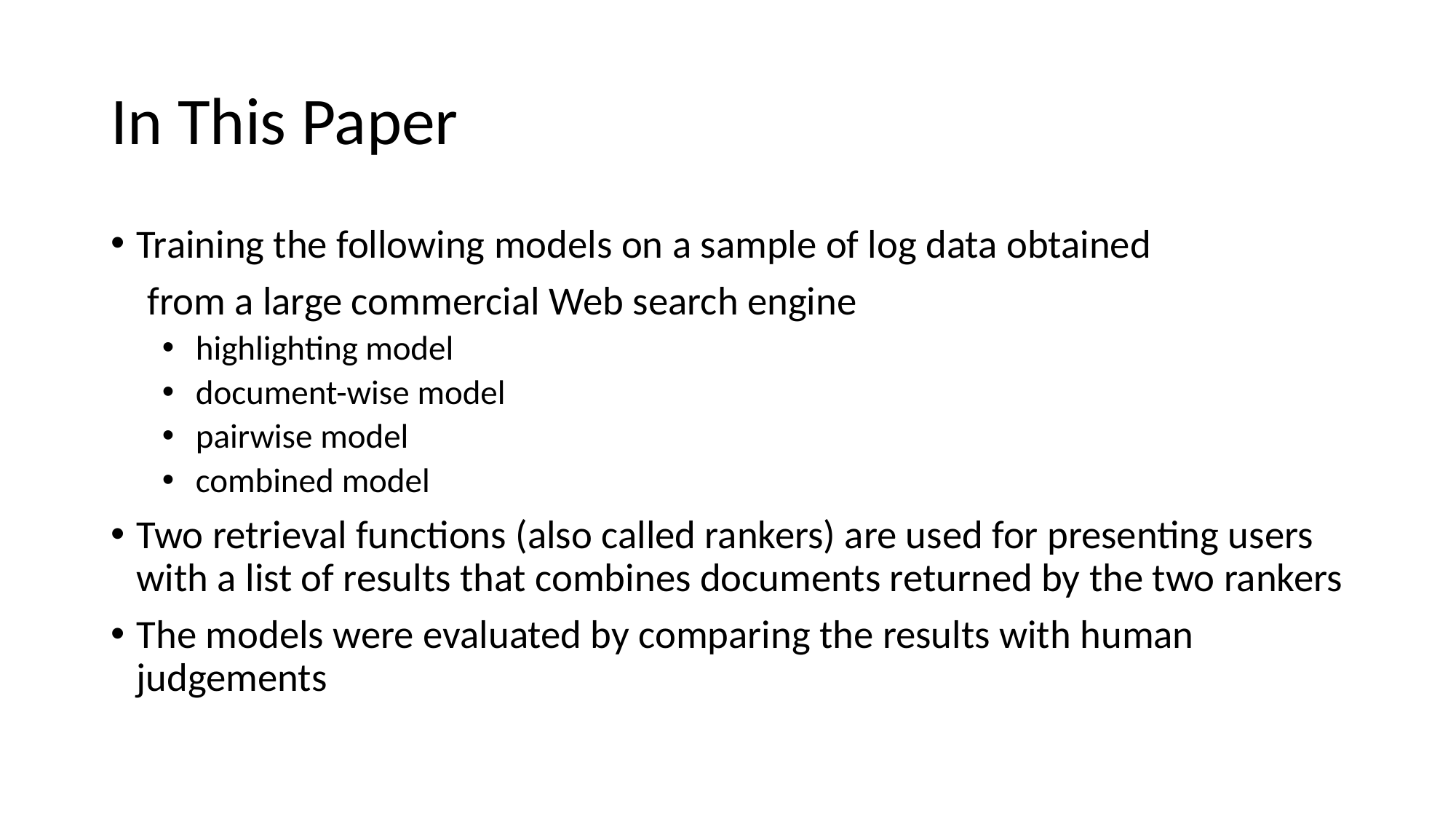

# In This Paper
Training the following models on a sample of log data obtained
    from a large commercial Web search engine
 highlighting model
 document-wise model
 pairwise model
 combined model
Two retrieval functions (also called rankers) are used for presenting users with a list of results that combines documents returned by the two rankers
The models were evaluated by comparing the results with human judgements